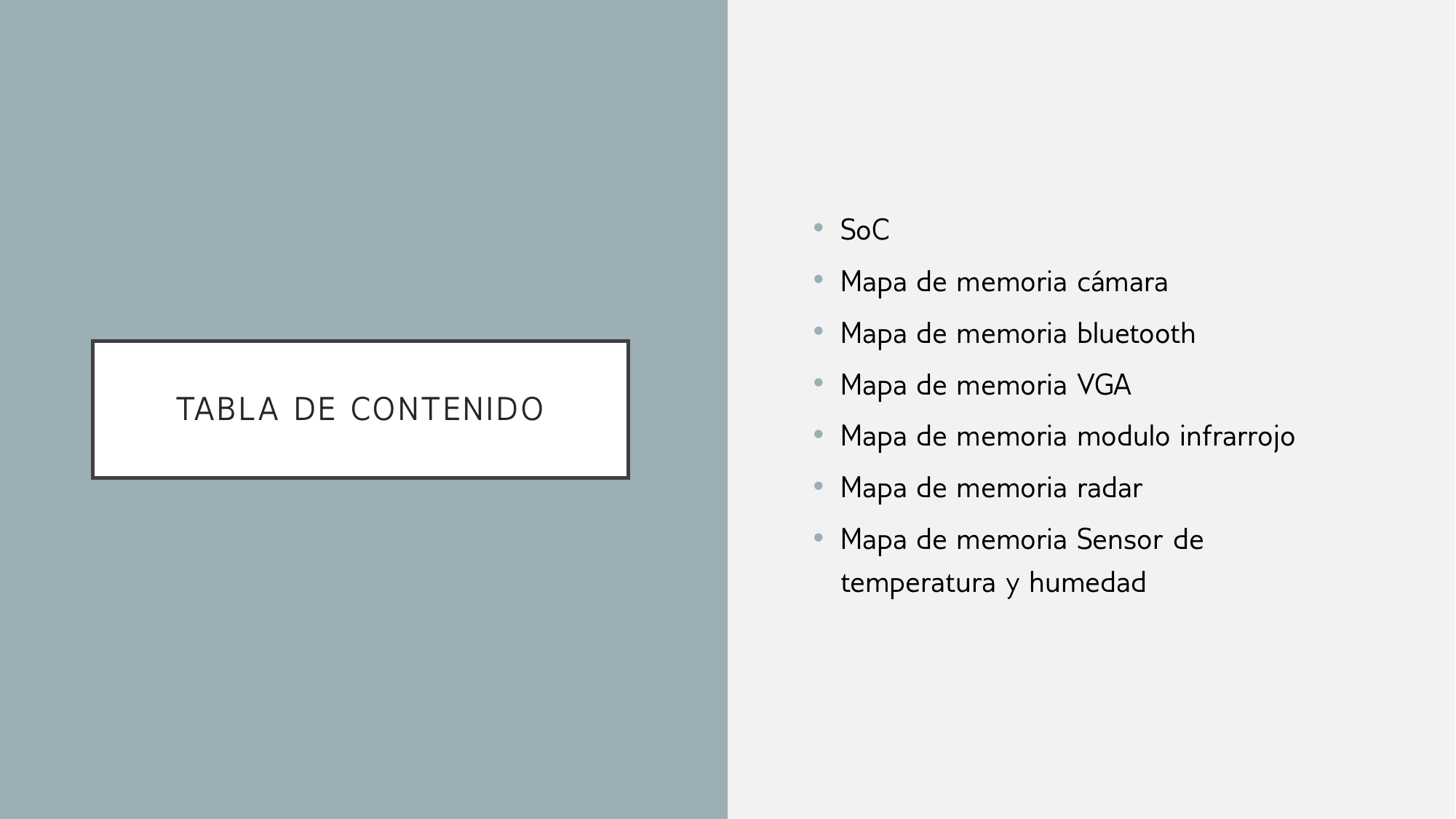

SoC
Mapa de memoria cámara
Mapa de memoria bluetooth
Mapa de memoria VGA
Mapa de memoria modulo infrarrojo
Mapa de memoria radar
Mapa de memoria Sensor de temperatura y humedad
# TABLA DE CONTENIDO